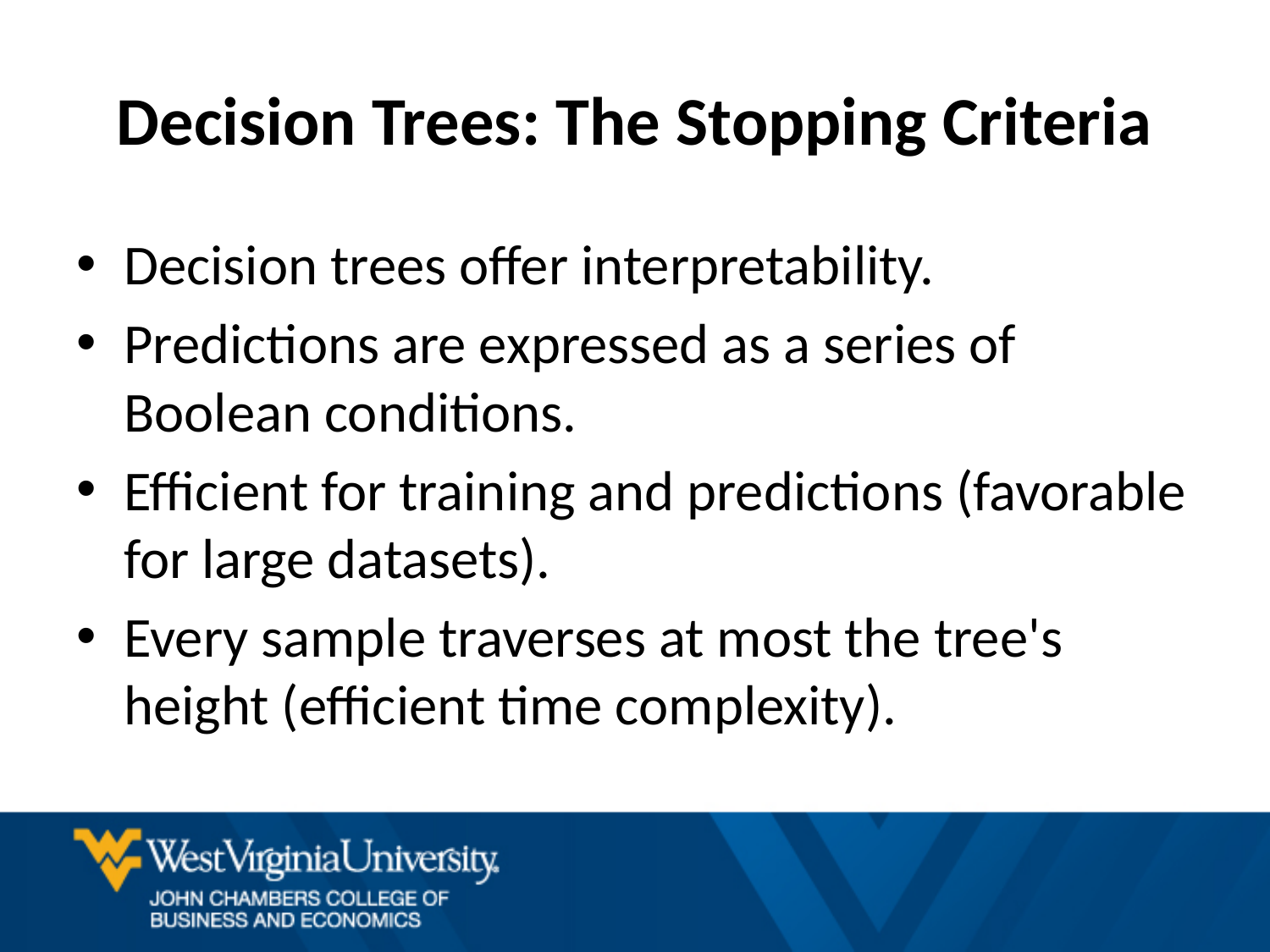

# Decision Trees: The Stopping Criteria
Decision trees offer interpretability.
Predictions are expressed as a series of Boolean conditions.
Efficient for training and predictions (favorable for large datasets).
Every sample traverses at most the tree's height (efficient time complexity).